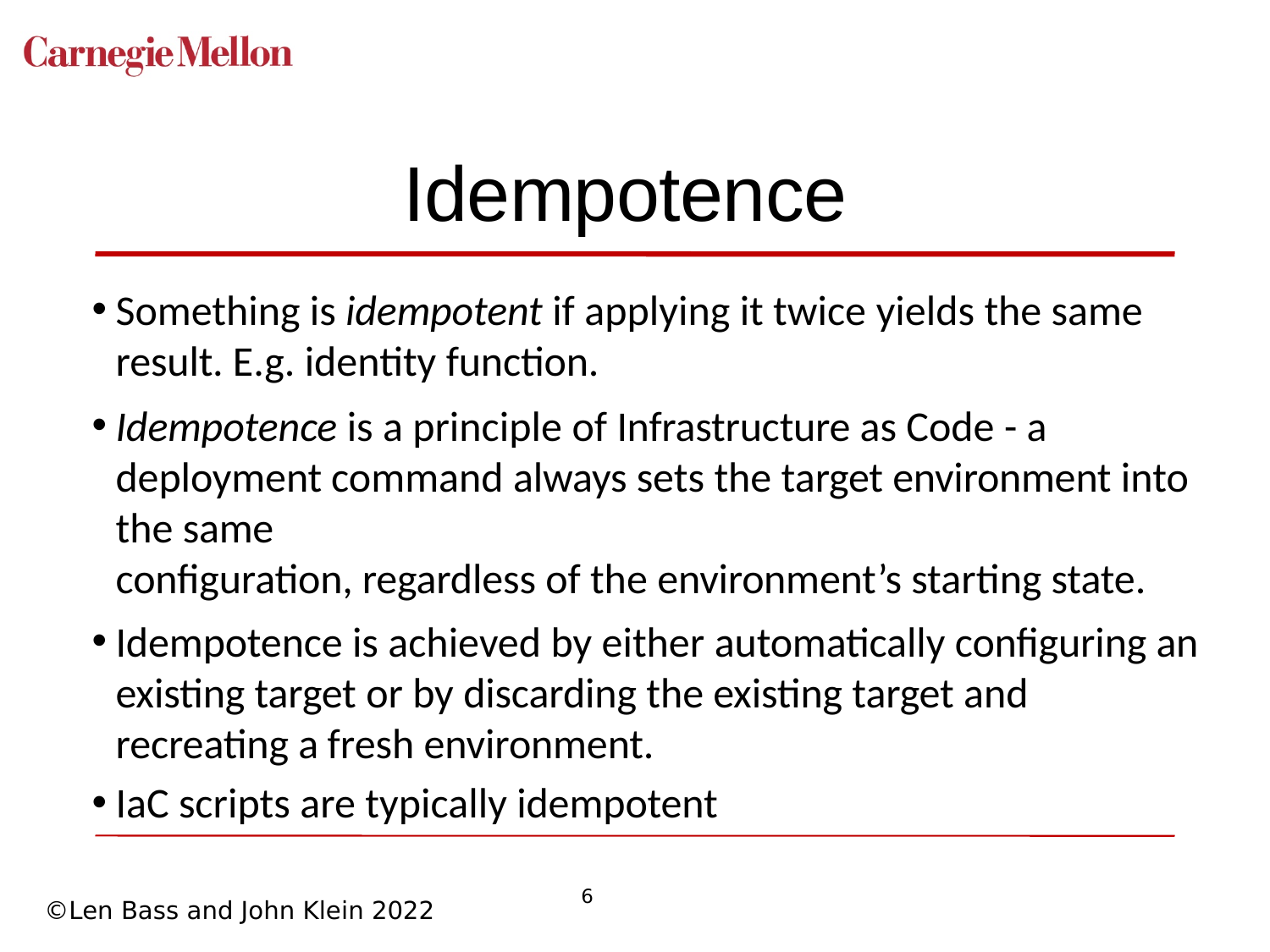

# Idempotence
Something is idempotent if applying it twice yields the same result. E.g. identity function.
Idempotence is a principle of Infrastructure as Code - a deployment command always sets the target environment into the same
configuration, regardless of the environment’s starting state.
Idempotence is achieved by either automatically configuring an existing target or by discarding the existing target and recreating a fresh environment.
IaC scripts are typically idempotent
6